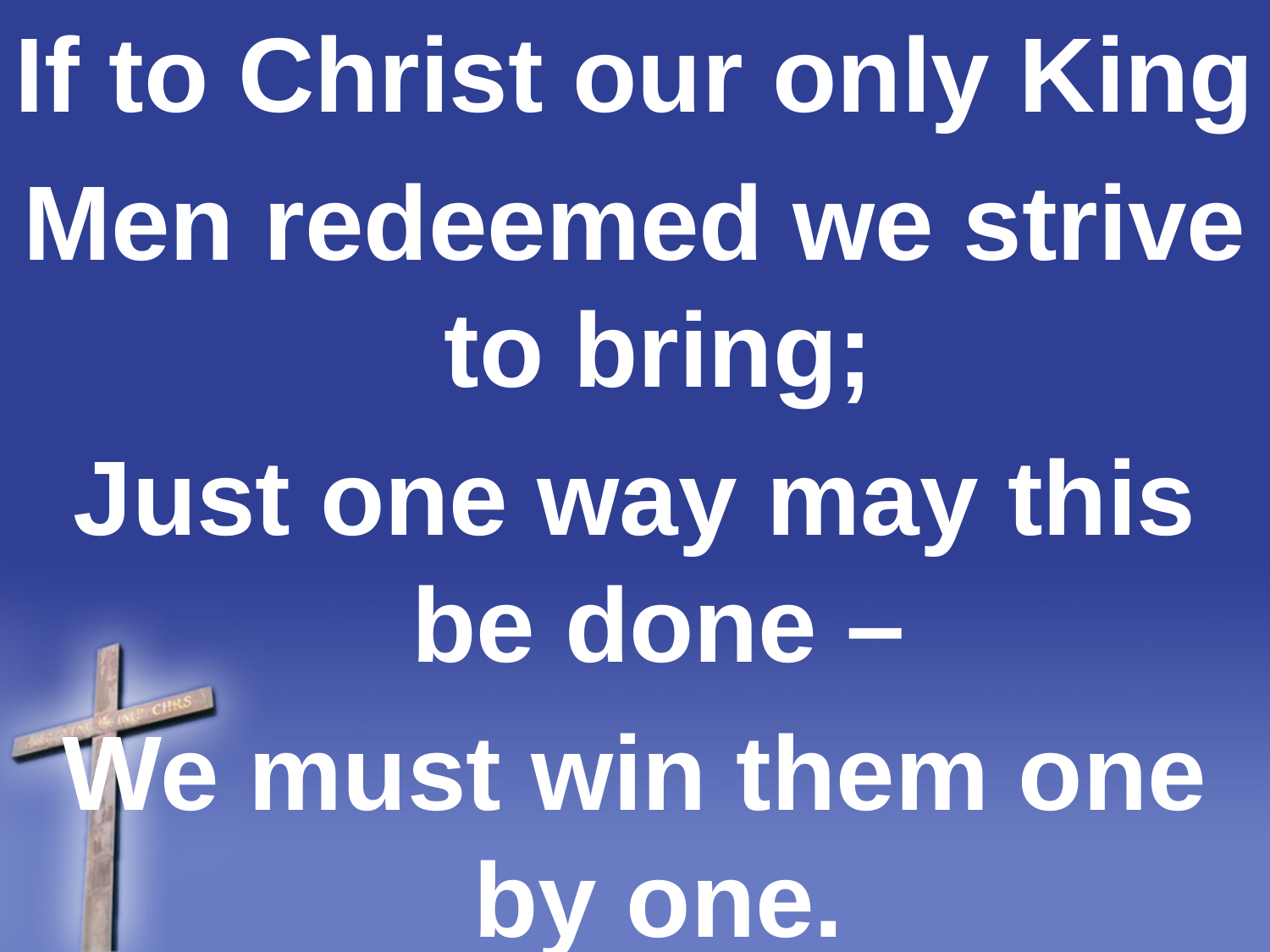

If to Christ our only King
Men redeemed we strive to bring;
Just one way may this be done –
We must win them one by one.